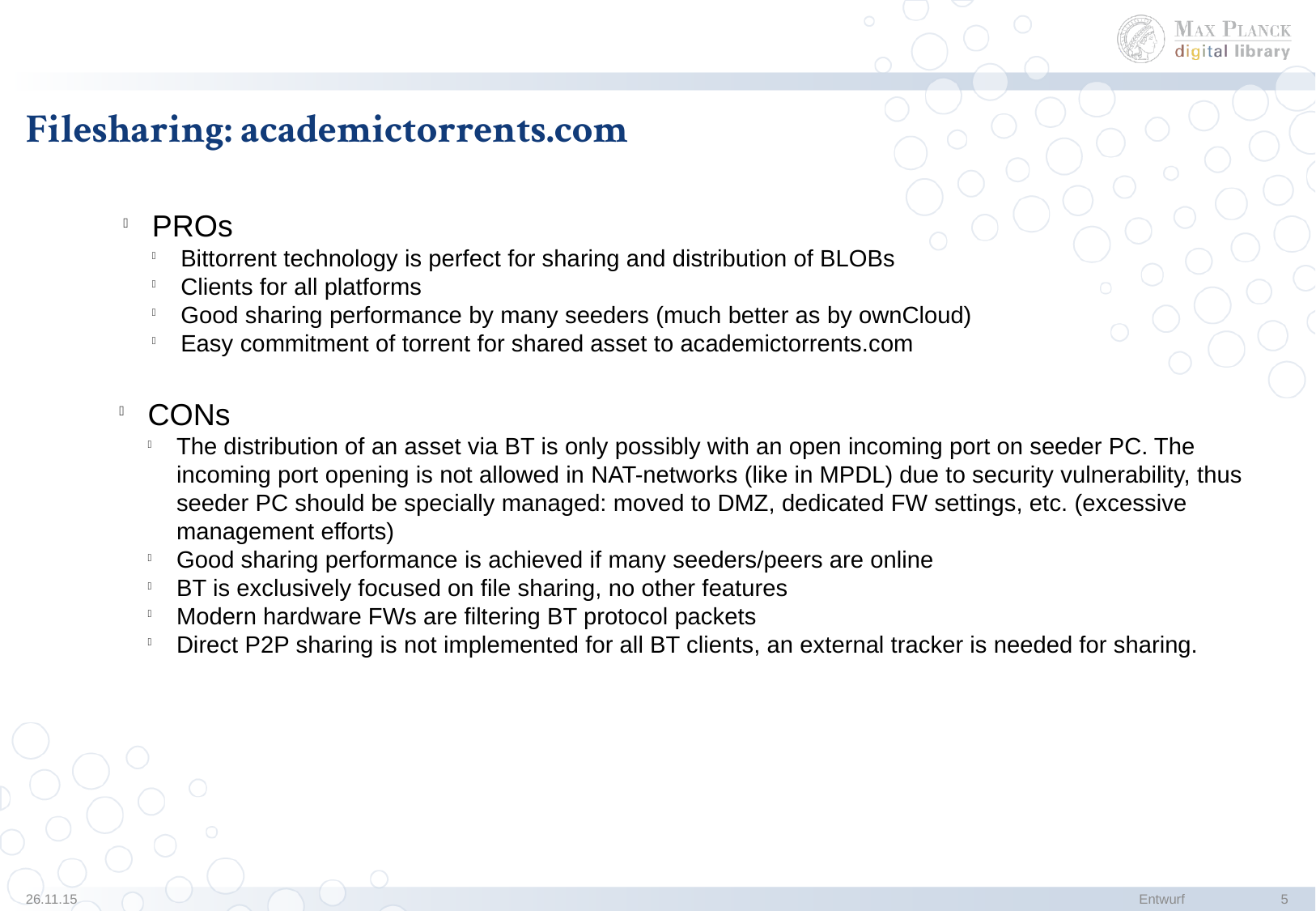

Filesharing: academictorrents.com
PROs
Bittorrent technology is perfect for sharing and distribution of BLOBs
Clients for all platforms
Good sharing performance by many seeders (much better as by ownCloud)
Easy commitment of torrent for shared asset to academictorrents.com

CONs
The distribution of an asset via BT is only possibly with an open incoming port on seeder PC. The incoming port opening is not allowed in NAT-networks (like in MPDL) due to security vulnerability, thus seeder PC should be specially managed: moved to DMZ, dedicated FW settings, etc. (excessive management efforts)
Good sharing performance is achieved if many seeders/peers are online
BT is exclusively focused on file sharing, no other features
Modern hardware FWs are filtering BT protocol packets
Direct P2P sharing is not implemented for all BT clients, an external tracker is needed for sharing.
26.11.15
Entwurf
5